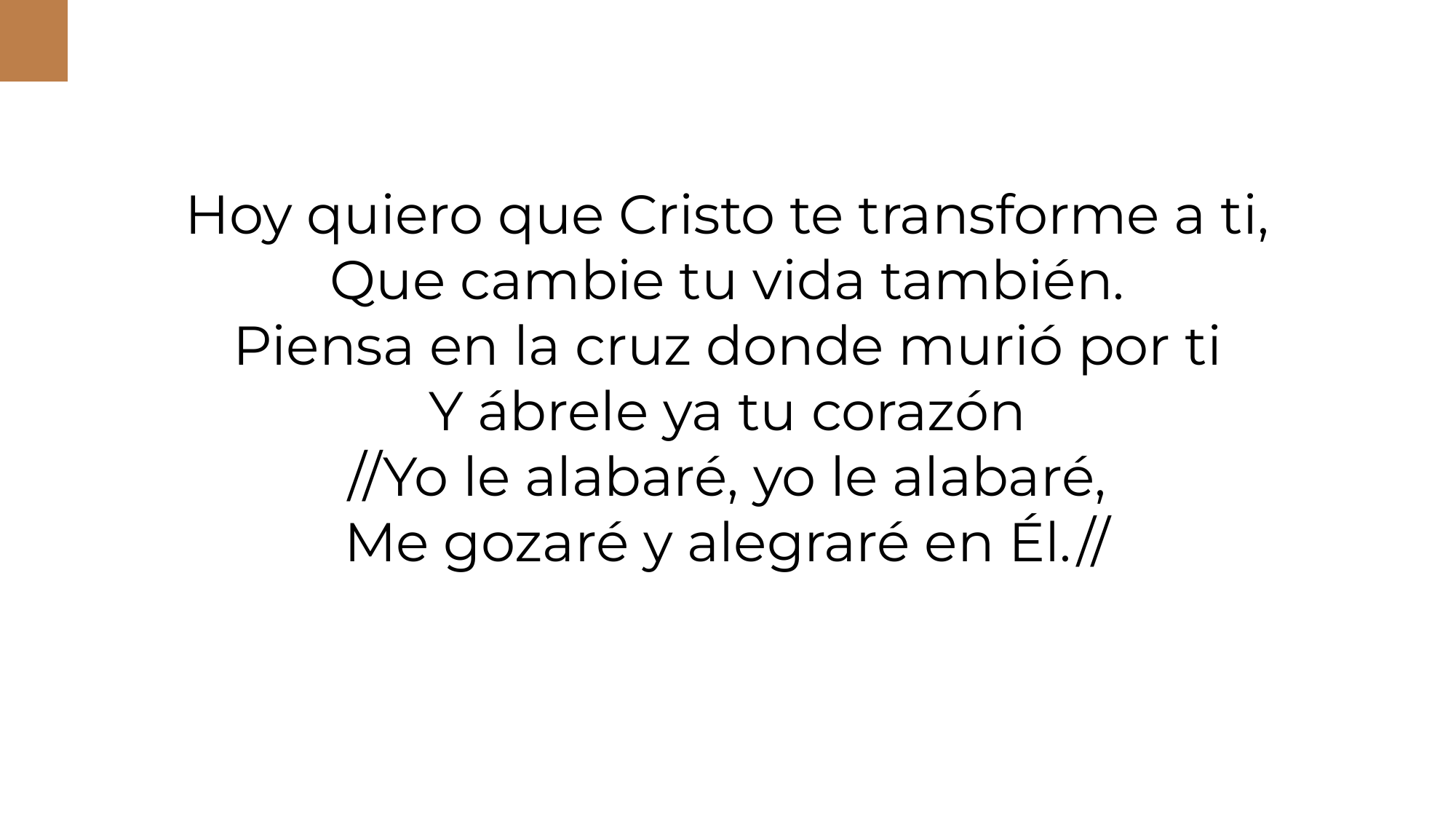

Hoy quiero que Cristo te transforme a ti,
Que cambie tu vida también.
Piensa en la cruz donde murió por ti
Y ábrele ya tu corazón
//Yo le alabaré, yo le alabaré,
Me gozaré y alegraré en Él.//